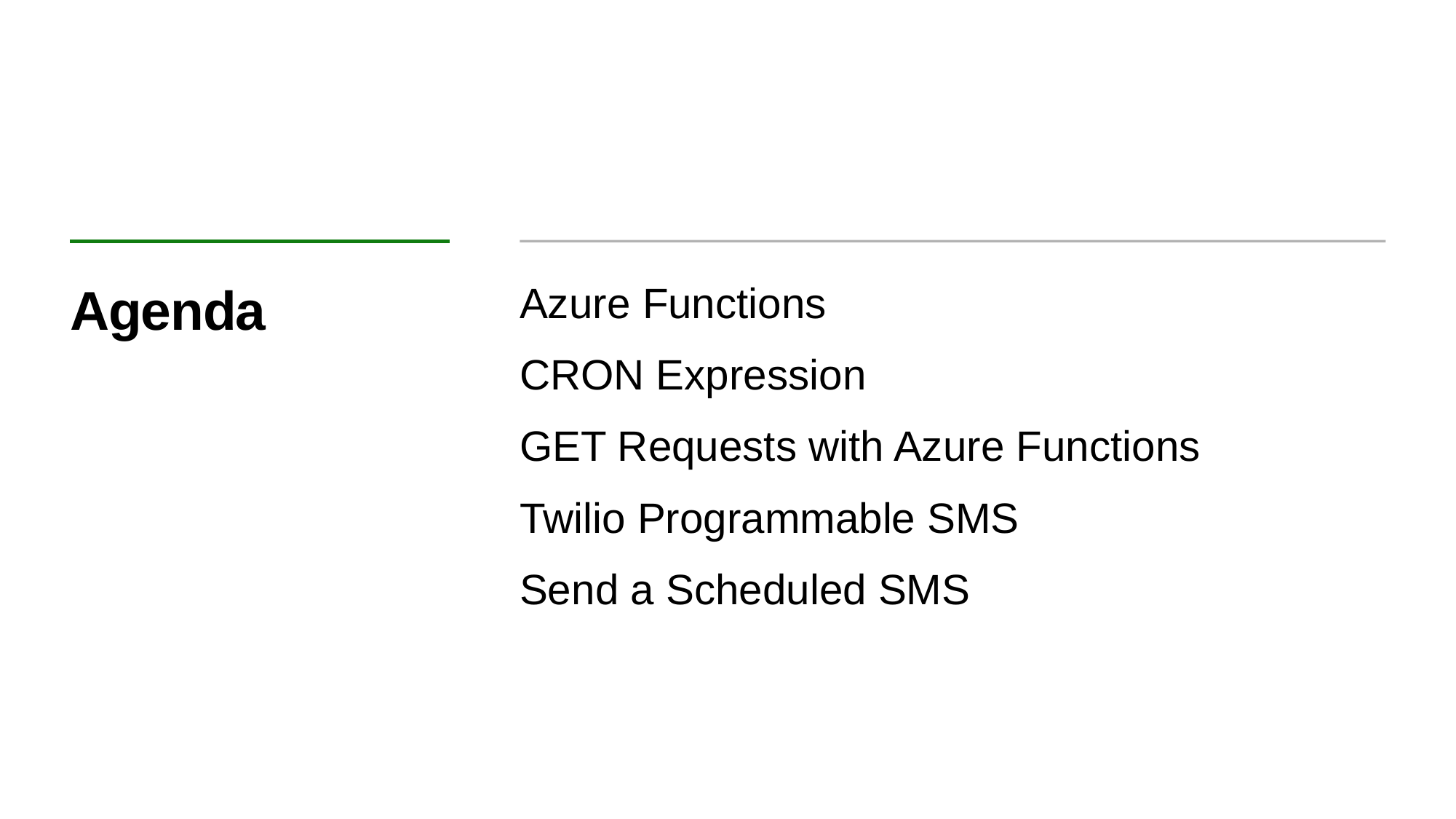

# Agenda
Azure Functions
CRON Expression
GET Requests with Azure Functions
Twilio Programmable SMS
Send a Scheduled SMS